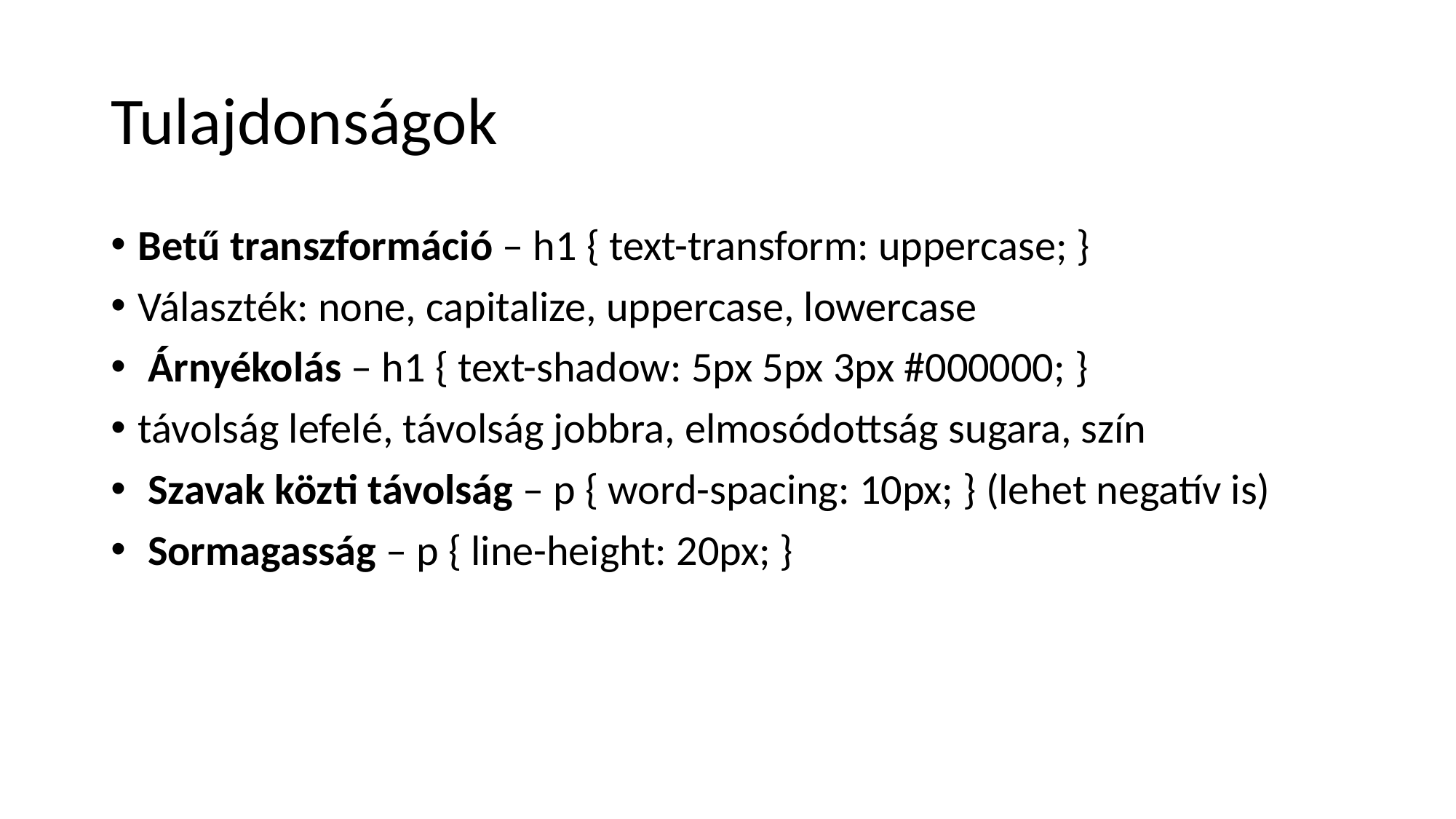

# Tulajdonságok
Betű transzformáció – h1 { text-transform: uppercase; }
Választék: none, capitalize, uppercase, lowercase
 Árnyékolás – h1 { text-shadow: 5px 5px 3px #000000; }
távolság lefelé, távolság jobbra, elmosódottság sugara, szín
 Szavak közti távolság – p { word-spacing: 10px; } (lehet negatív is)
 Sormagasság – p { line-height: 20px; }